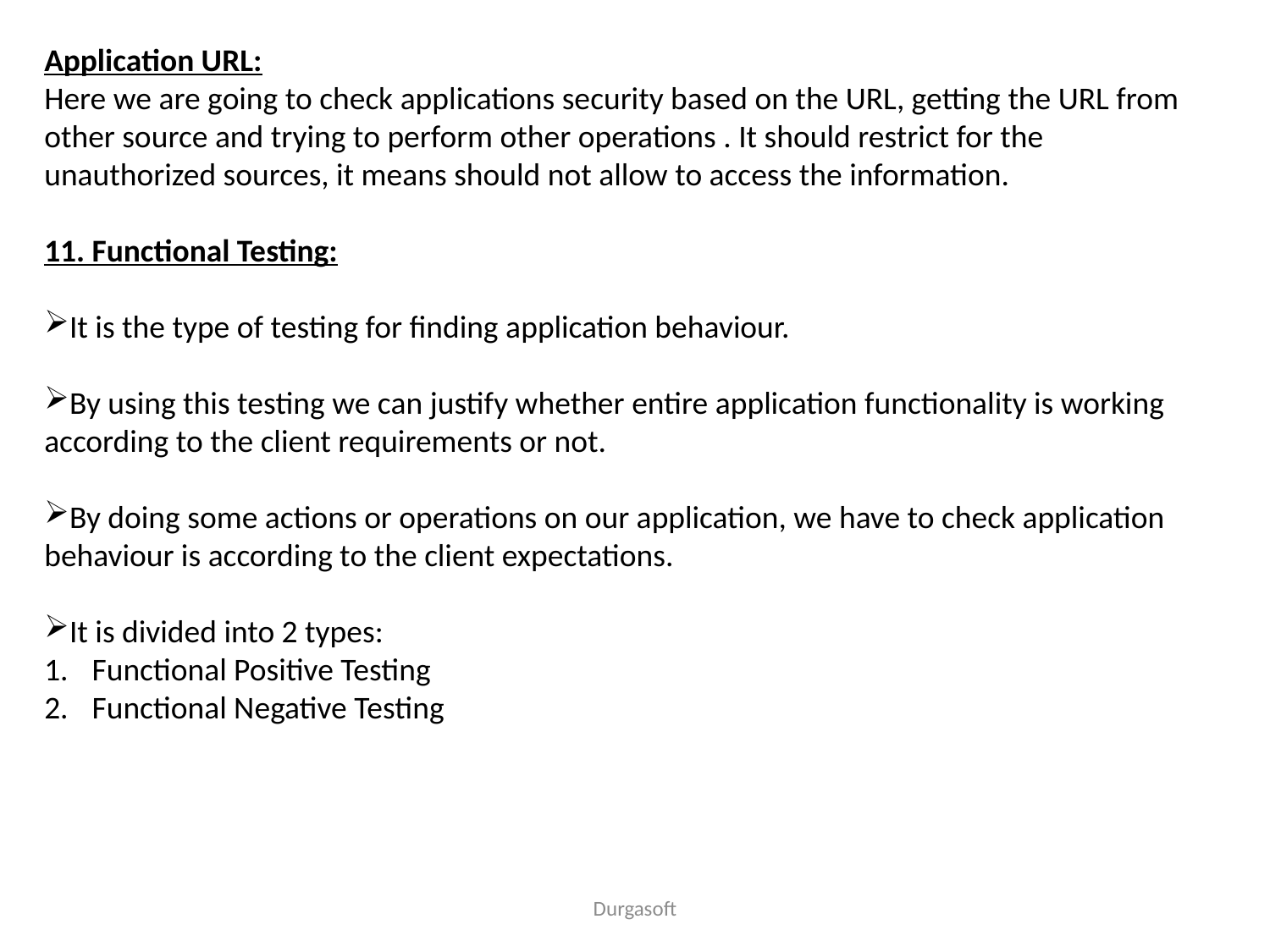

Application URL:
Here we are going to check applications security based on the URL, getting the URL from other source and trying to perform other operations . It should restrict for the unauthorized sources, it means should not allow to access the information.

11. Functional Testing:

It is the type of testing for finding application behaviour.

By using this testing we can justify whether entire application functionality is working according to the client requirements or not.

By doing some actions or operations on our application, we have to check application behaviour is according to the client expectations.

It is divided into 2 types:
Functional Positive Testing
Functional Negative Testing
Durgasoft